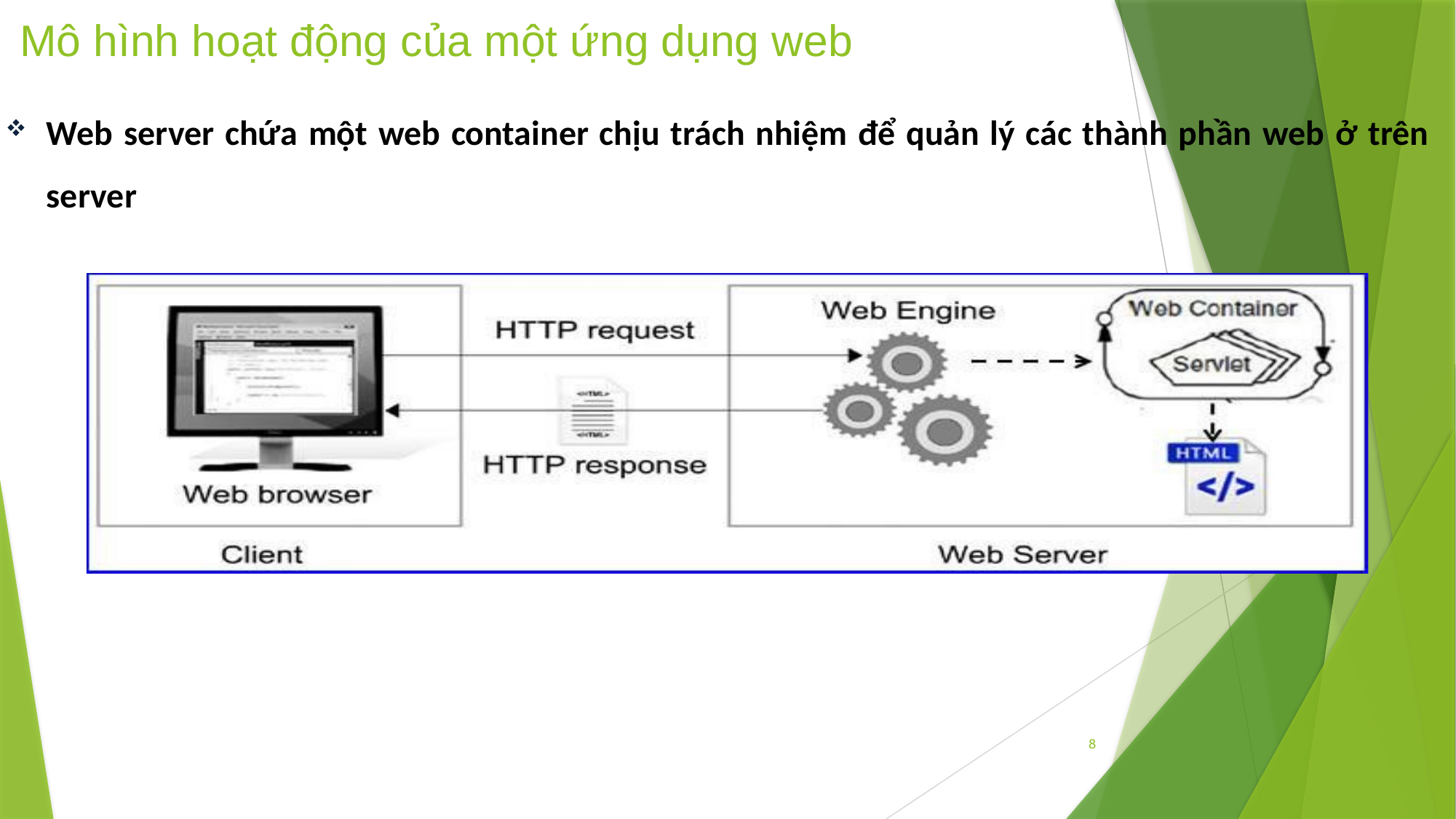

# Mô hình hoạt động của một ứng dụng web
Web server chứa một web container chịu trách nhiệm để quản lý các thành phần web ở trên server

8